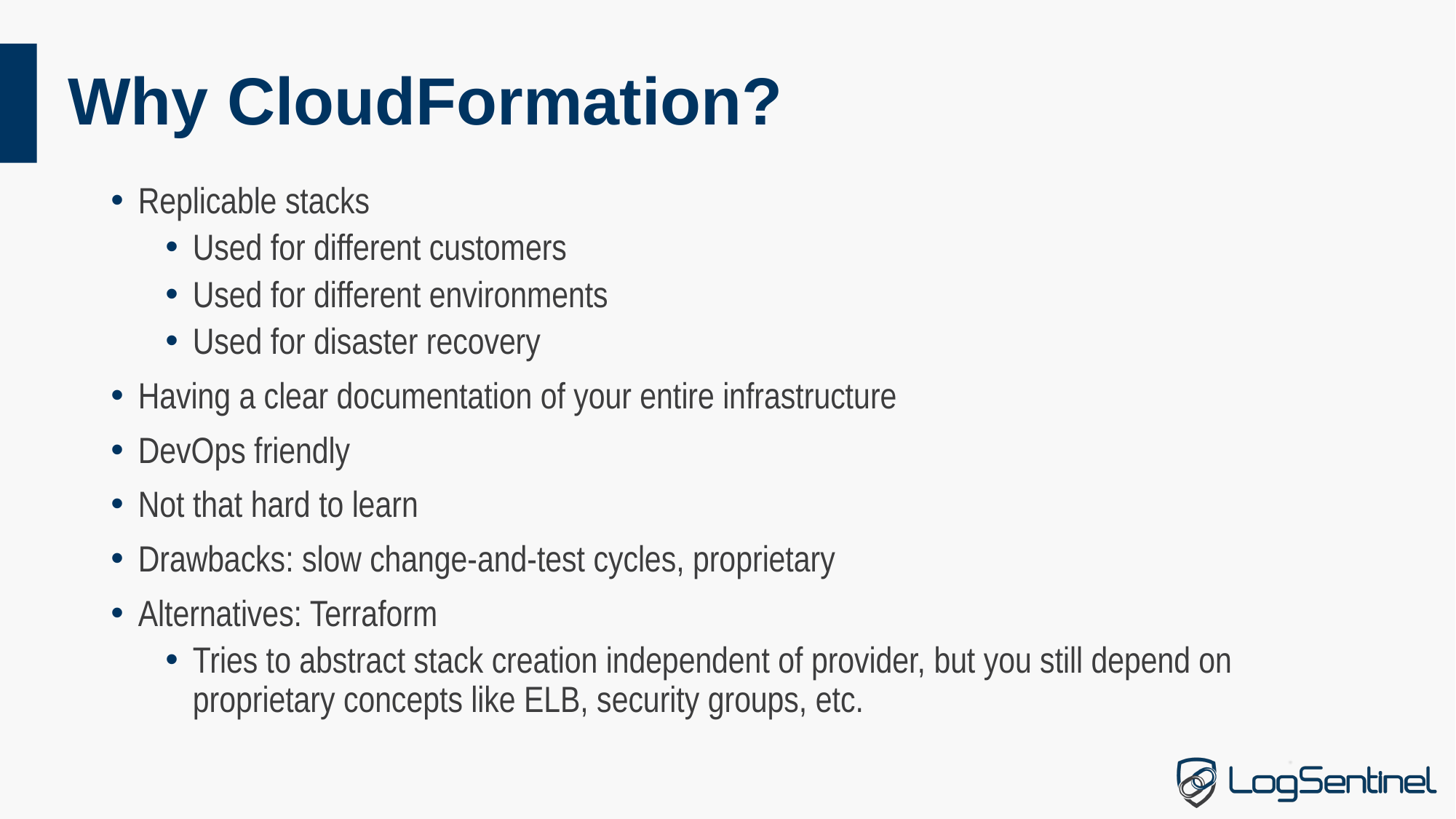

# Why CloudFormation?
Replicable stacks
Used for different customers
Used for different environments
Used for disaster recovery
Having a clear documentation of your entire infrastructure
DevOps friendly
Not that hard to learn
Drawbacks: slow change-and-test cycles, proprietary
Alternatives: Terraform
Tries to abstract stack creation independent of provider, but you still depend on proprietary concepts like ELB, security groups, etc.